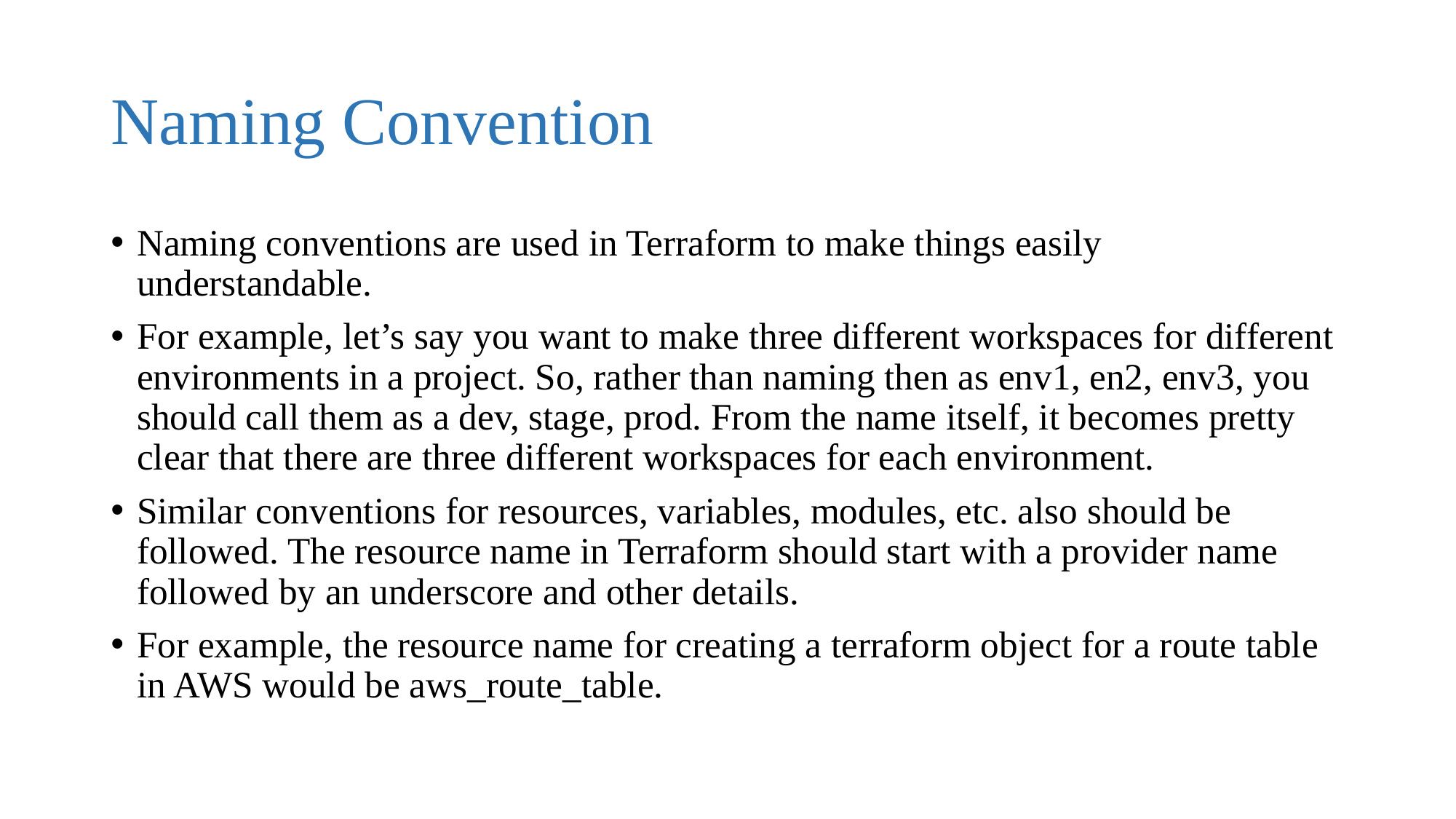

# Naming Convention
Naming conventions are used in Terraform to make things easily understandable.
For example, let’s say you want to make three different workspaces for different environments in a project. So, rather than naming then as env1, en2, env3, you should call them as a dev, stage, prod. From the name itself, it becomes pretty clear that there are three different workspaces for each environment.
Similar conventions for resources, variables, modules, etc. also should be followed. The resource name in Terraform should start with a provider name followed by an underscore and other details.
For example, the resource name for creating a terraform object for a route table in AWS would be aws_route_table.